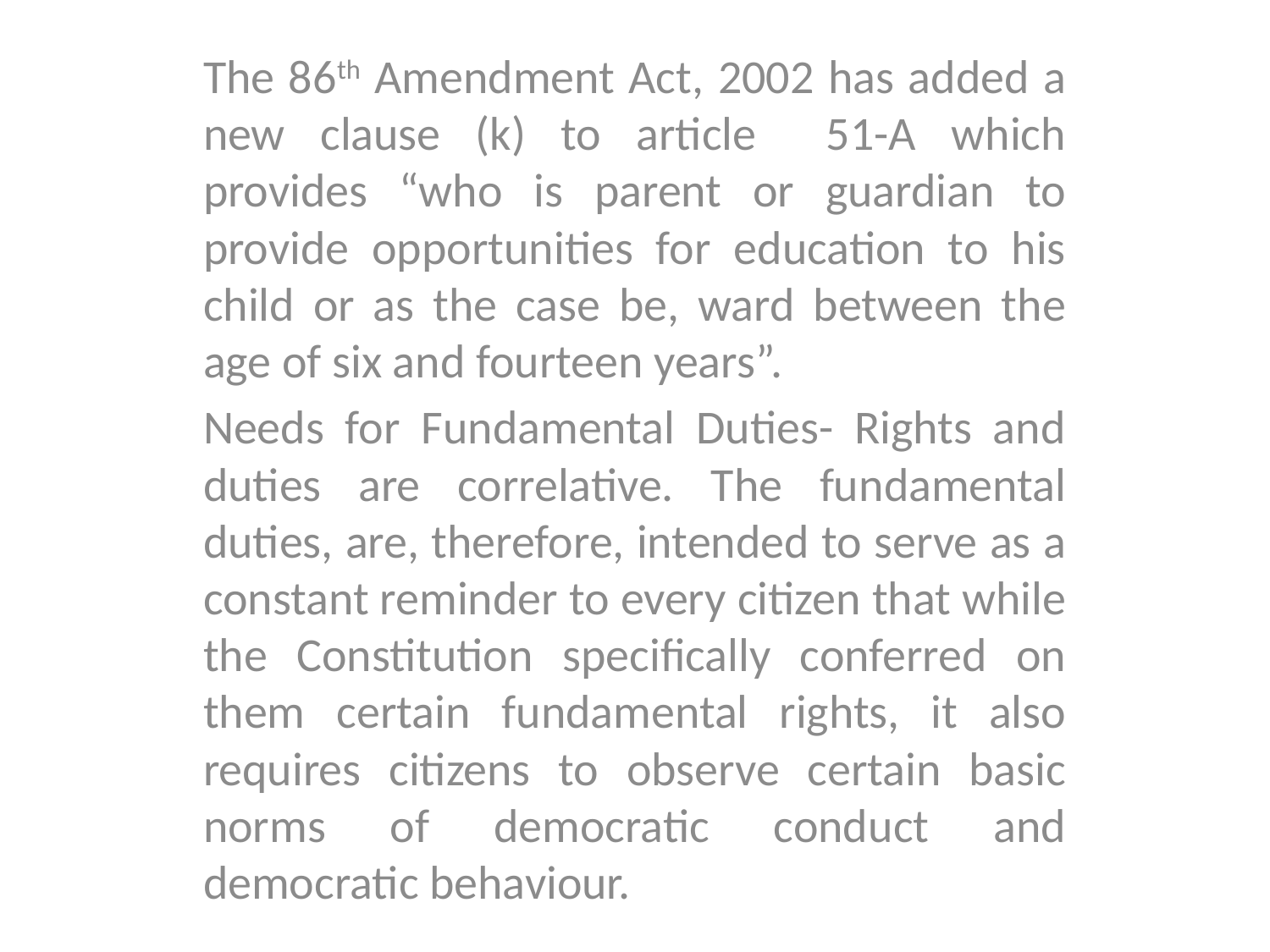

The 86th Amendment Act, 2002 has added a new clause (k) to article  51-A which provides “who is parent or guardian to provide opportunities for education to his child or as the case be, ward between the age of six and fourteen years”.
Needs for Fundamental Duties- Rights and duties are correlative. The fundamental duties, are, therefore, intended to serve as a constant reminder to every citizen that while the Constitution specifically conferred on them certain fundamental rights, it also requires citizens to observe certain basic norms of democratic conduct and democratic behaviour.